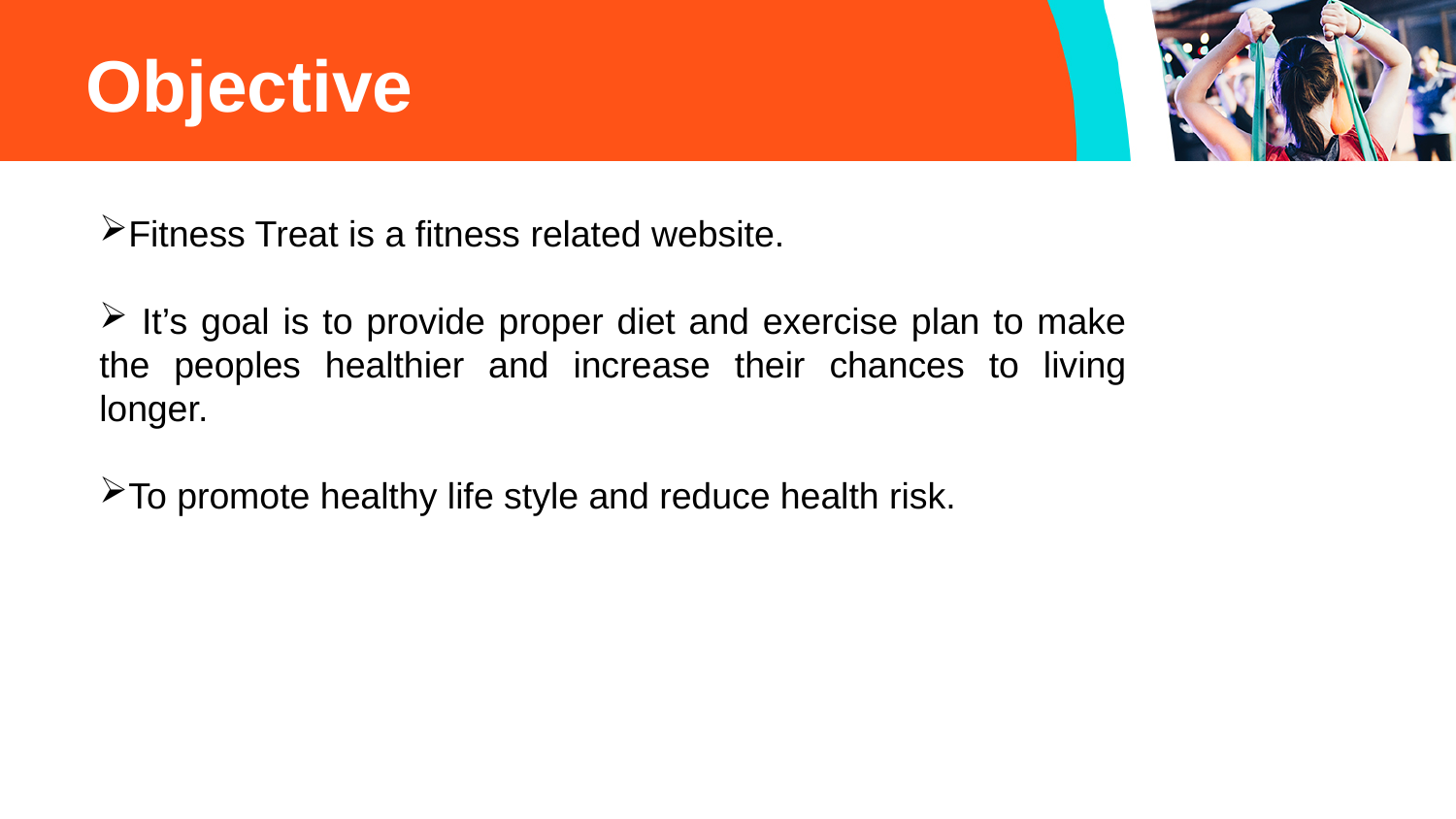

# Objective
Fitness Treat is a fitness related website.

 It’s goal is to provide proper diet and exercise plan to make the peoples healthier and increase their chances to living longer.

To promote healthy life style and reduce health risk.